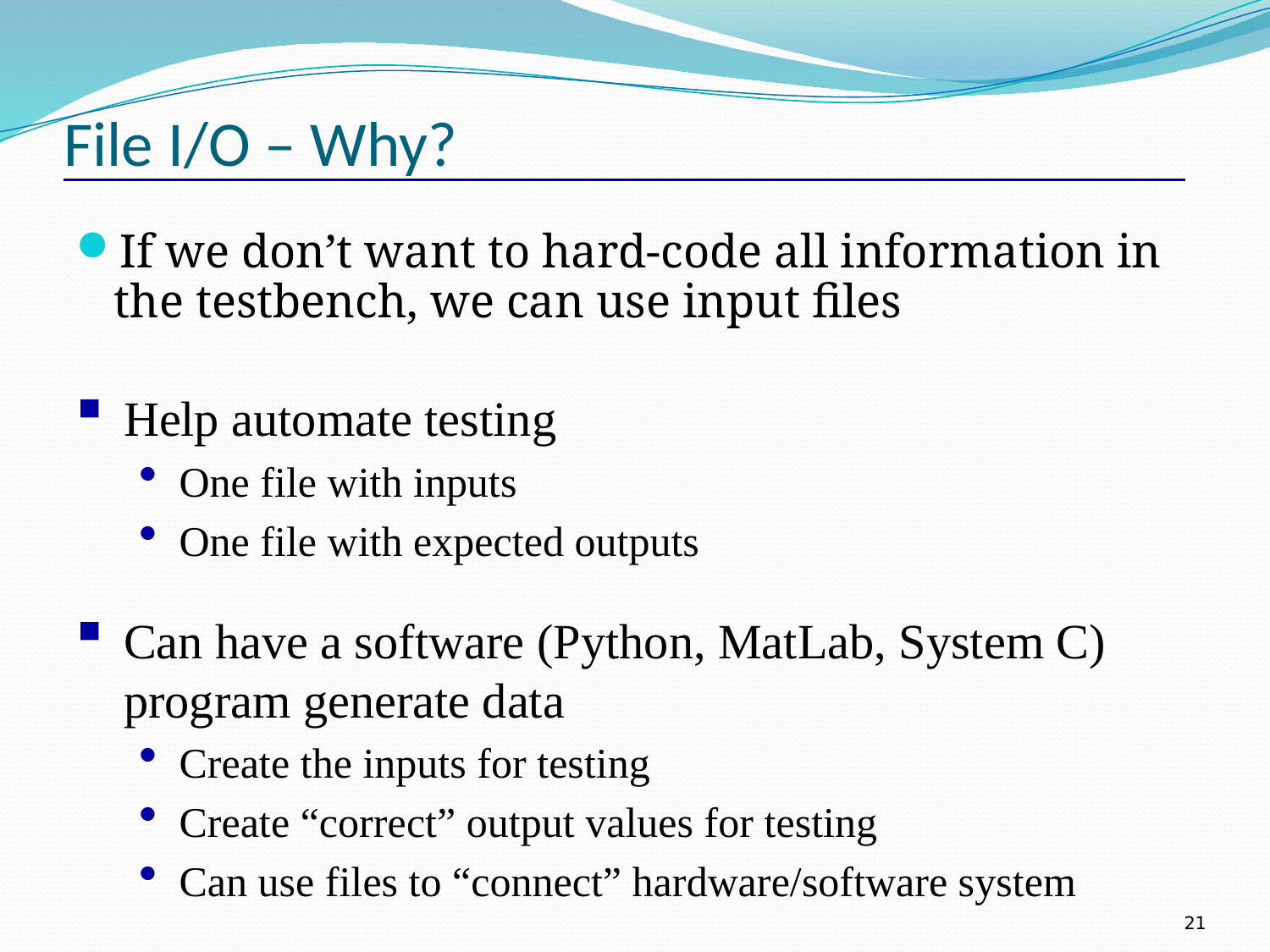

# File I/O – Why?
If we don’t want to hard-code all information in the testbench, we can use input files
Help automate testing
One file with inputs
One file with expected outputs
Can have a software (Python, MatLab, System C) program generate data
Create the inputs for testing
Create “correct” output values for testing
Can use files to “connect” hardware/software system

21